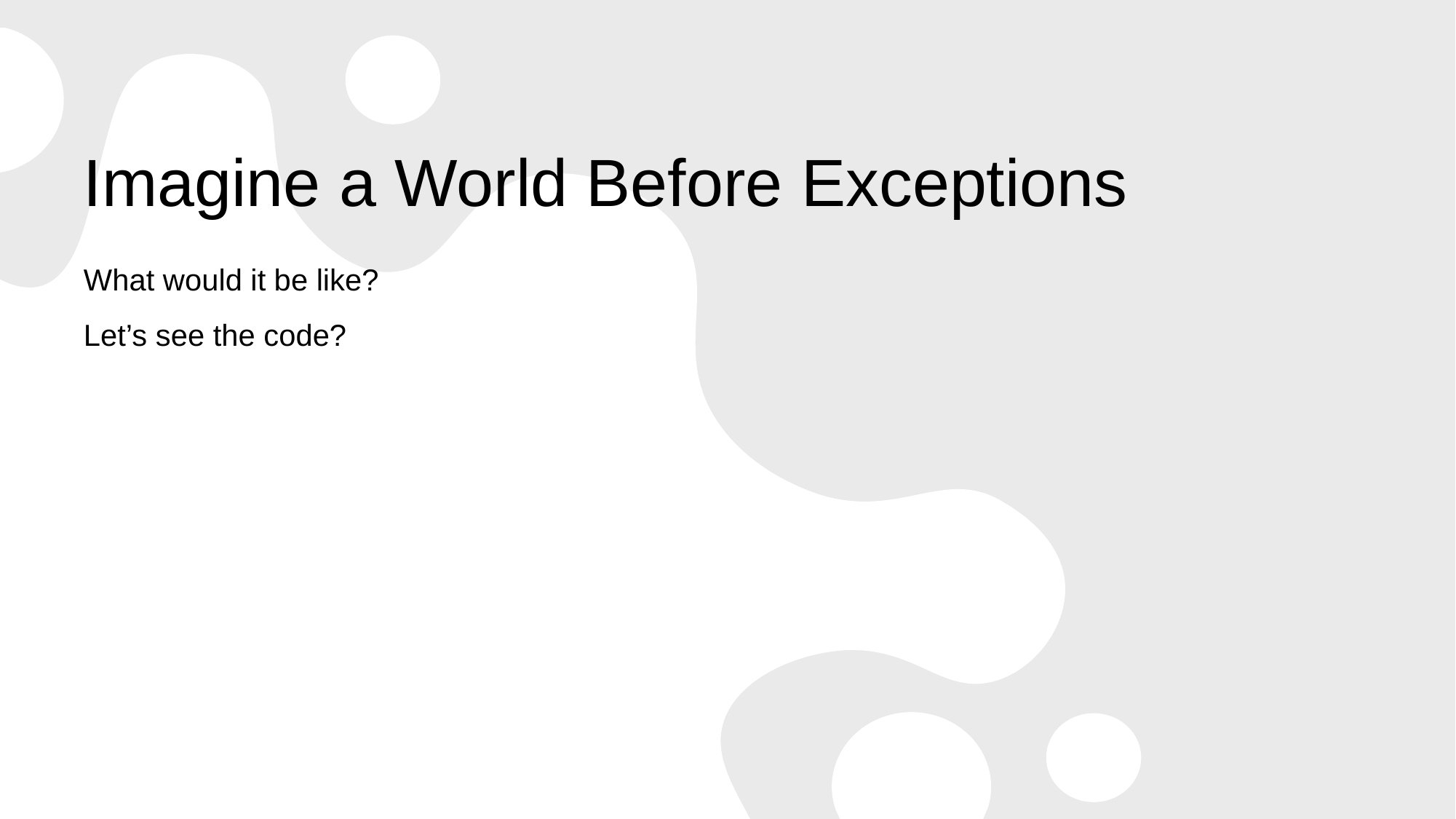

# Imagine a World Before Exceptions
What would it be like?
Let’s see the code?